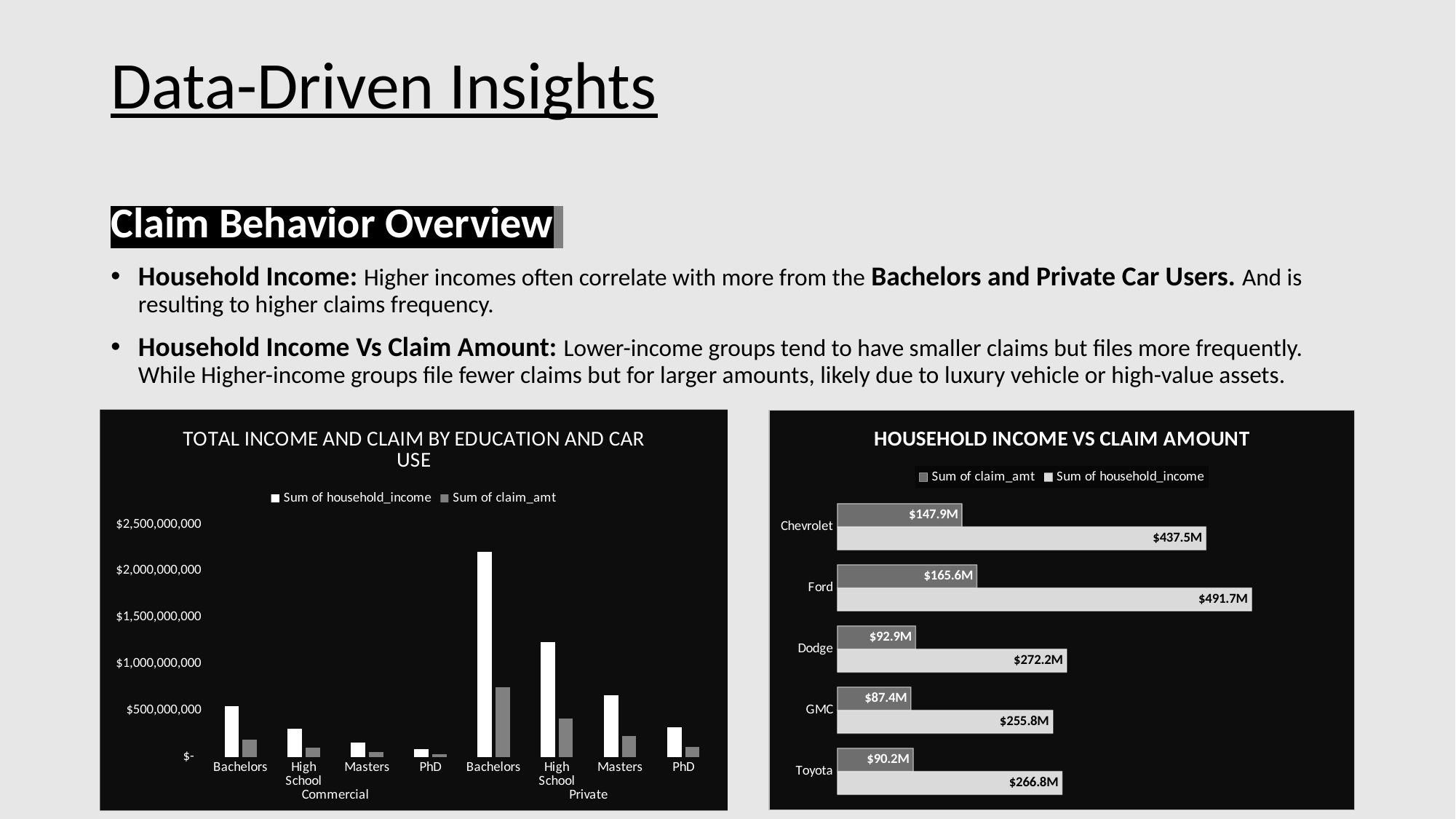

# Data-Driven Insights

Claim Behavior Overview
Household Income: Higher incomes often correlate with more from the Bachelors and Private Car Users. And is resulting to higher claims frequency.
Household Income Vs Claim Amount: Lower-income groups tend to have smaller claims but files more frequently. While Higher-income groups file fewer claims but for larger amounts, likely due to luxury vehicle or high-value assets.

### Chart: HOUSEHOLD INCOME VS CLAIM AMOUNT

| Category | Sum of household_income | Sum of claim_amt |
|---|---|---|
| Toyota | 266819357.92 | 90161715.57 |
| GMC | 255774896.18 | 87396330.15 |
| Dodge | 272232616.77 | 92912361.16 |
| Ford | 491688807.5 | 165583317.03 |
| Chevrolet | 437515454.44 | 147856359.24 |

### Chart: TOTAL INCOME AND CLAIM BY EDUCATION AND CAR USE

| Category | Sum of household_income | Sum of claim_amt |
|---|---|---|
| Bachelors | 547748077.1 | 188830233.61 |
| High School | 302774643.63 | 100940833.57 |
| Masters | 157397067.34 | 55250390.29 |
| PhD | 87818758.0 | 29117807.12 |
| Bachelors | 2208626164.46 | 751372558.66 |
| High School | 1236114832.26 | 417058409.97 |
| Masters | 666621866.03 | 227843612.63 |
| PhD | 320860772.92 | 107756630.35 |